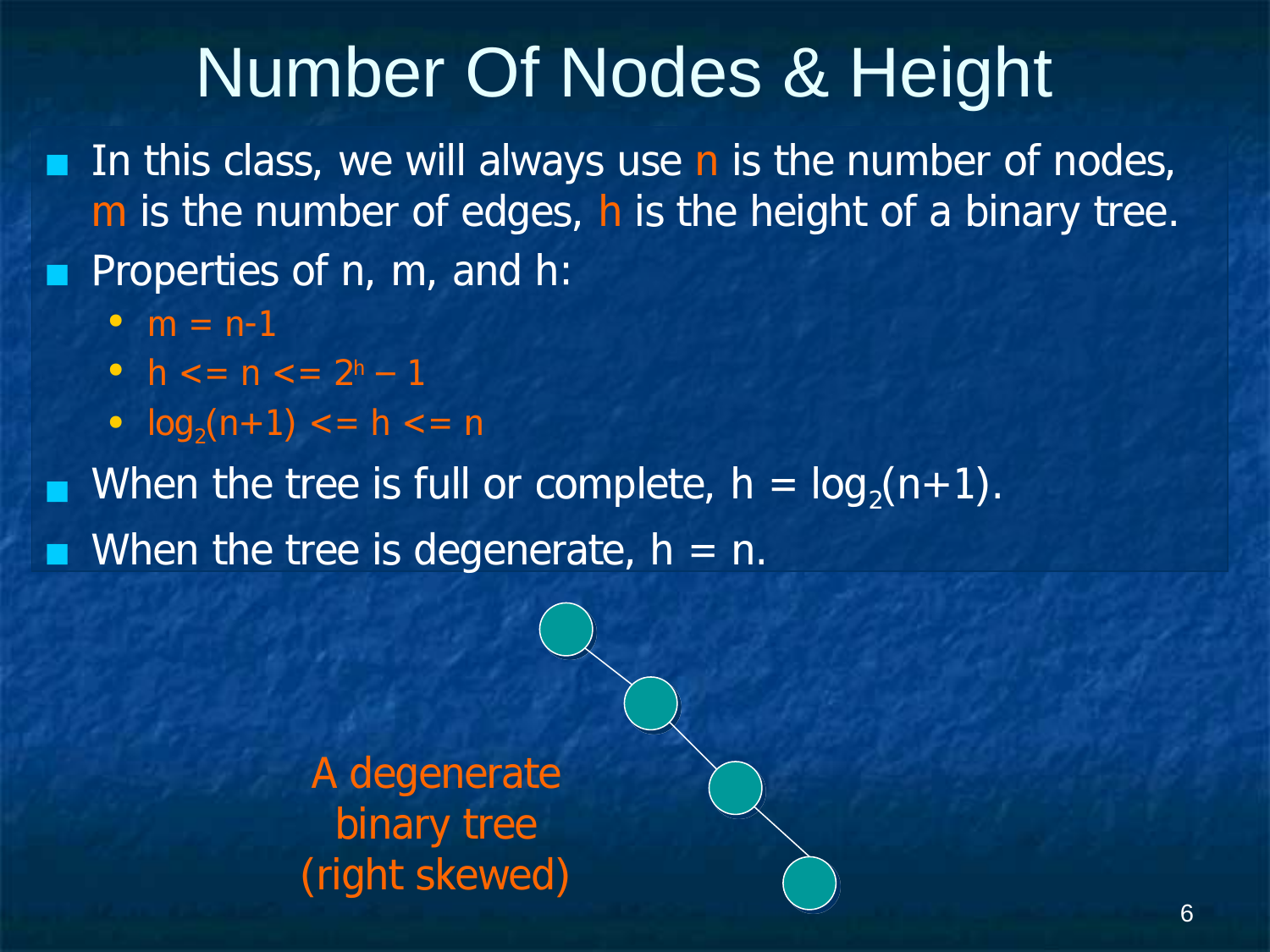

Number Of Nodes & Height
In this class, we will always use n is the number of nodes, m is the number of edges, h is the height of a binary tree.
Properties of n, m, and h:
m = n-1
h <= n <= 2h – 1
log2(n+1) <= h <= n
When the tree is full or complete, h = log2(n+1).
When the tree is degenerate, h = n.

A degenerate
binary tree
(right skewed)

6